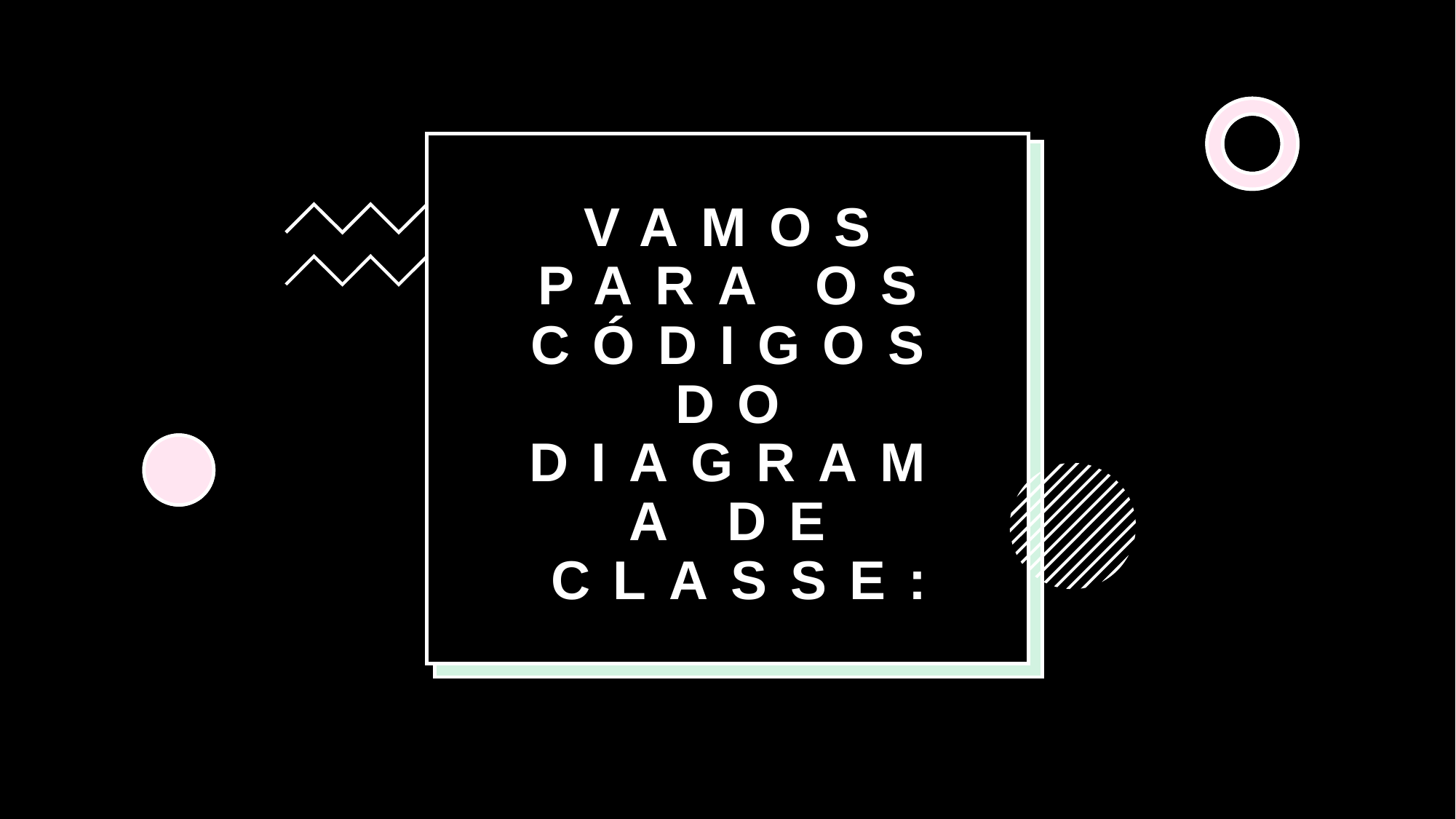

# VAMOS PARA OS CÓDIGOS DO DIAGRAMA DE CLASSE: